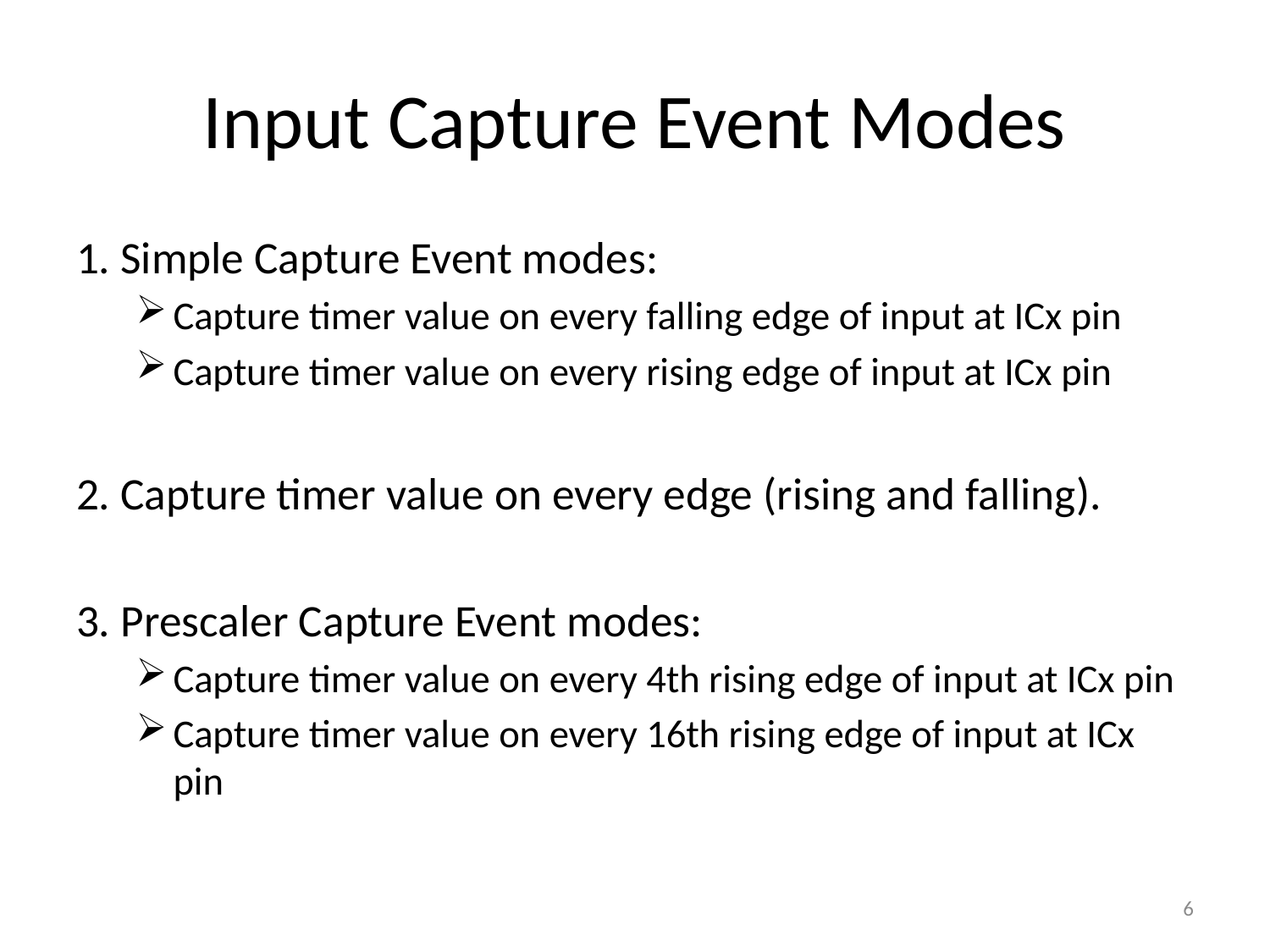

# Input Capture Event Modes
1. Simple Capture Event modes:
Capture timer value on every falling edge of input at ICx pin
Capture timer value on every rising edge of input at ICx pin

2. Capture timer value on every edge (rising and falling).

3. Prescaler Capture Event modes:
Capture timer value on every 4th rising edge of input at ICx pin
Capture timer value on every 16th rising edge of input at ICx pin
6